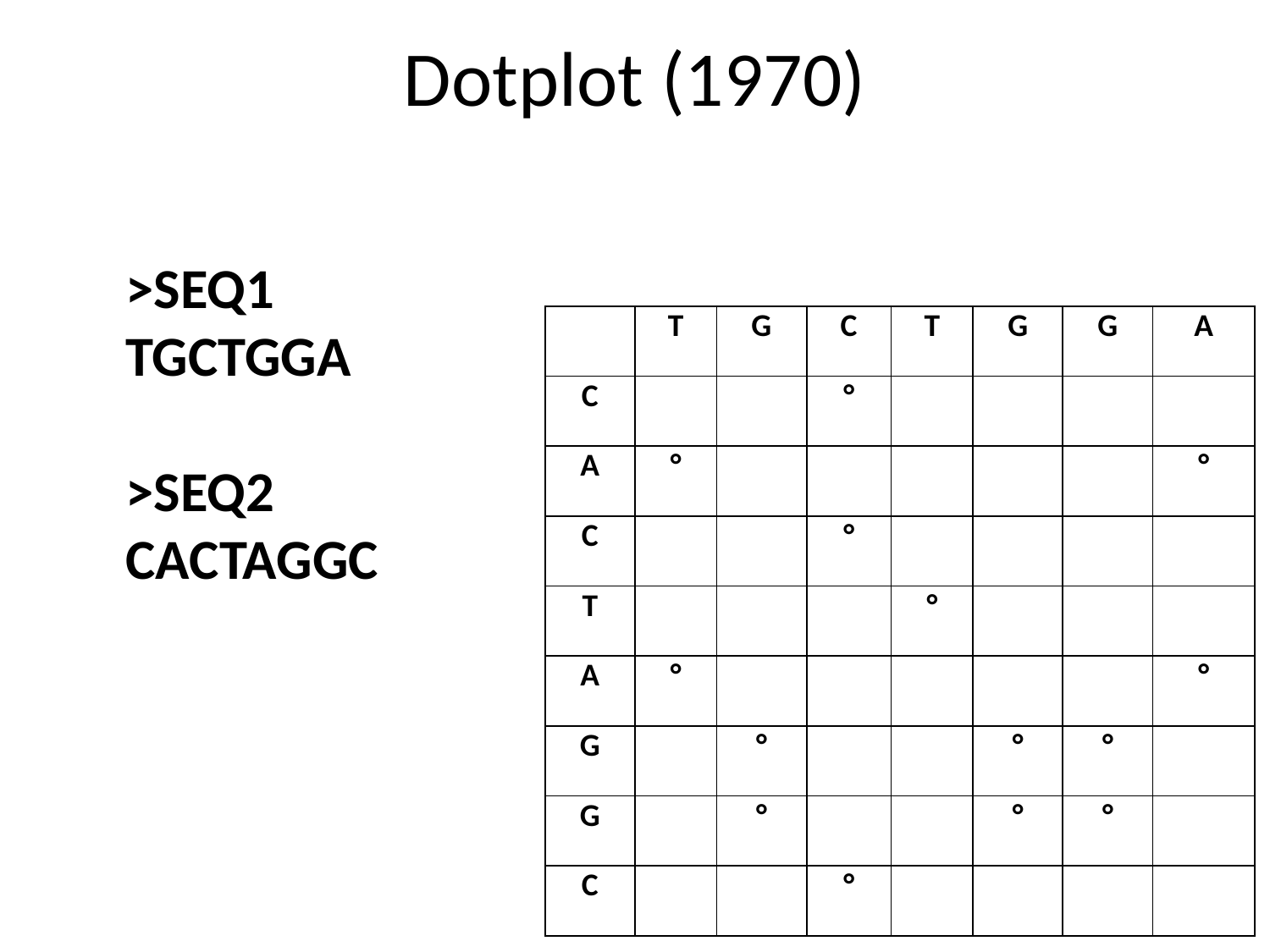

# Dotplot (1970)
>SEQ1
TGCTGGA

>SEQ2
CACTAGGC

|  | T | G | C | T | G | G | A |
| --- | --- | --- | --- | --- | --- | --- | --- |
| C |  |  | ° |  |  |  |  |
| A | ° |  |  |  |  |  | ° |
| C |  |  | ° |  |  |  |  |
| T |  |  |  | ° |  |  |  |
| A | ° |  |  |  |  |  | ° |
| G |  | ° |  |  | ° | ° |  |
| G |  | ° |  |  | ° | ° |  |
| C |  |  | ° |  |  |  |  |